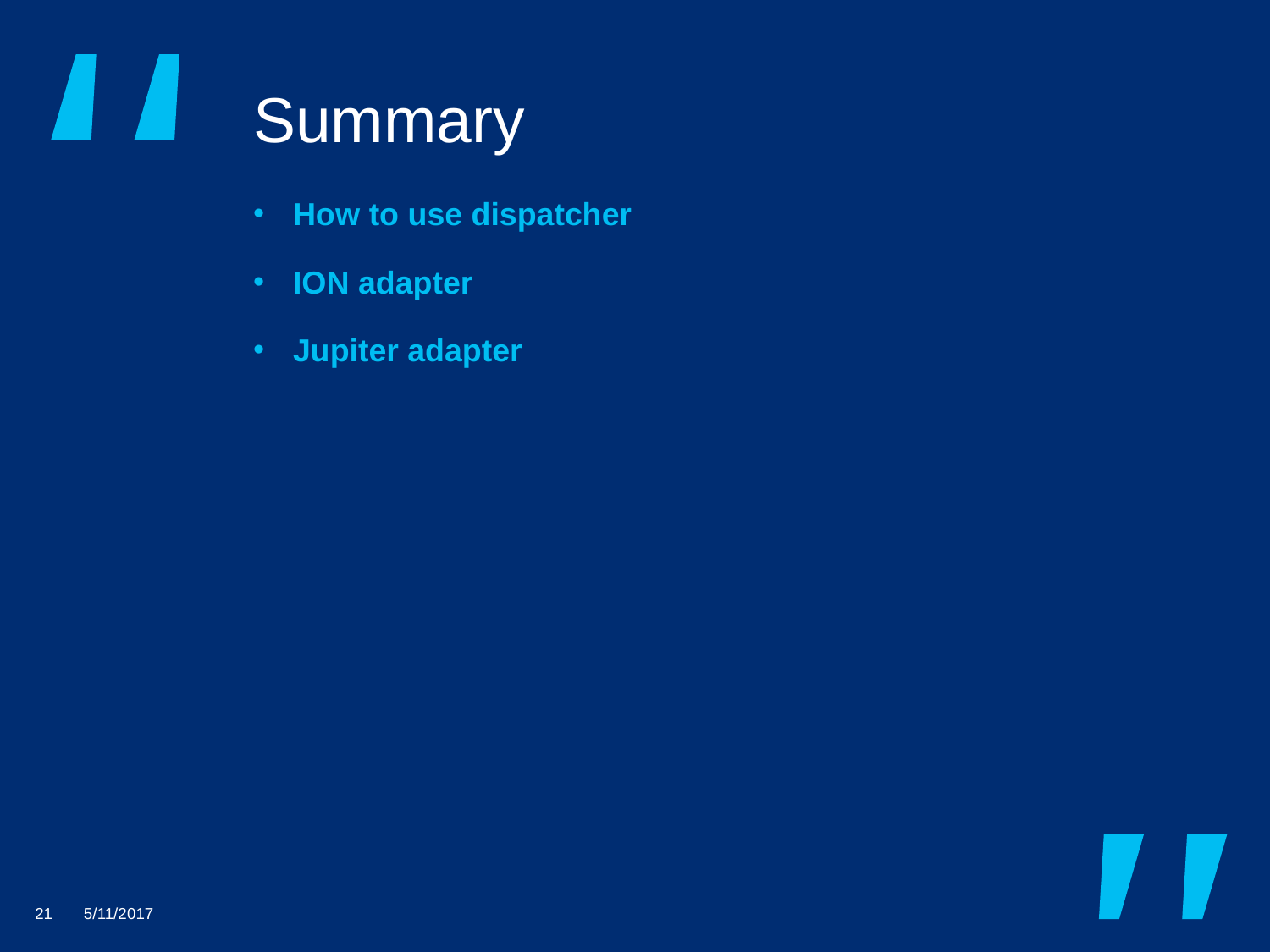

Summary
How to use dispatcher
ION adapter
Jupiter adapter

21
5/11/2017